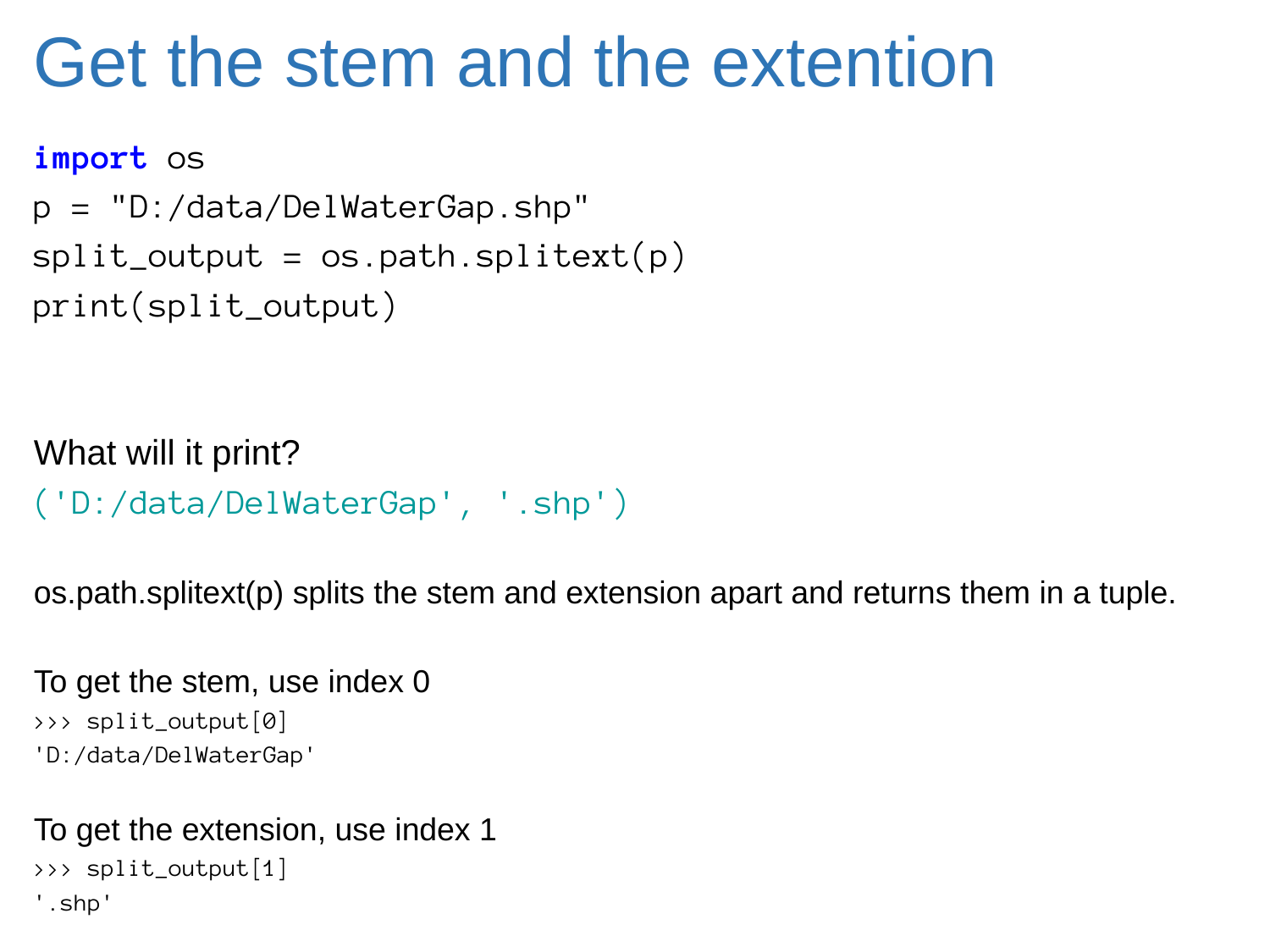

# Get the stem and the extention
import os
p = "D:/data/DelWaterGap.shp"
split_output = os.path.splitext(p)
print(split_output)

What will it print?
('D:/data/DelWaterGap', '.shp')

os.path.splitext(p) splits the stem and extension apart and returns them in a tuple.

To get the stem, use index 0
>>> split_output[0]
'D:/data/DelWaterGap'

To get the extension, use index 1
>>> split_output[1]
'.shp'